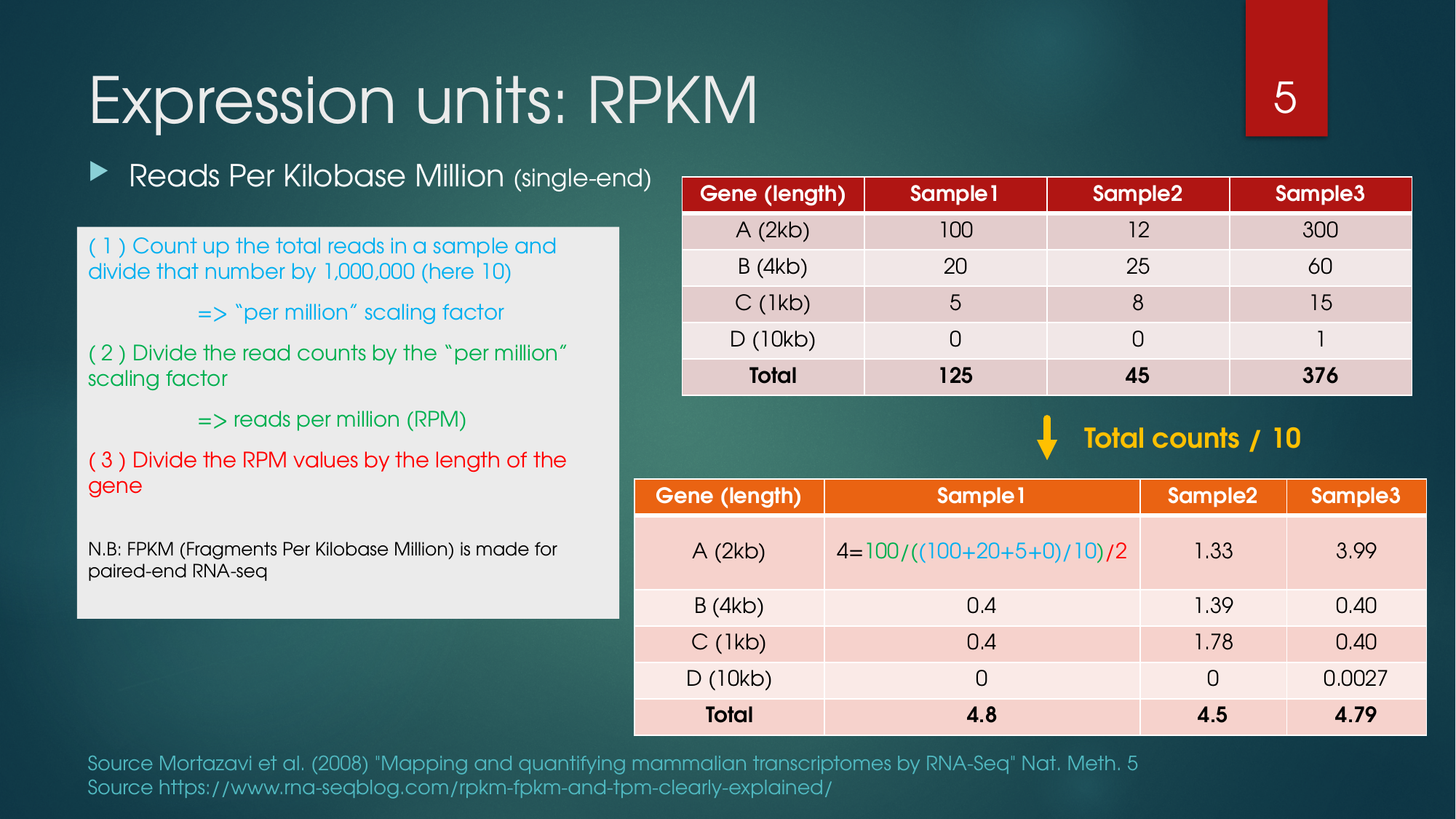

5
# Expression units: RPKM
Reads Per Kilobase Million (single-end)
| Gene (length) | Sample1 | Sample2 | Sample3 |
| --- | --- | --- | --- |
| A (2kb) | 100 | 12 | 300 |
| B (4kb) | 20 | 25 | 60 |
| C (1kb) | 5 | 8 | 15 |
| D (10kb) | 0 | 0 | 1 |
| Total | 125 | 45 | 376 |
( 1 ) Count up the total reads in a sample and divide that number by 1,000,000 (here 10)
	=> “per million” scaling factor
( 2 ) Divide the read counts by the “per million” scaling factor
	=> reads per million (RPM)
( 3 ) Divide the RPM values by the length of the gene
N.B: FPKM (Fragments Per Kilobase Million) is made for paired-end RNA-seq
Total counts / 10
| Gene (length) | Sample1 | Sample2 | Sample3 |
| --- | --- | --- | --- |
| A (2kb) | 4=100/((100+20+5+0)/10)/2 | 1.33 | 3.99 |
| B (4kb) | 0.4 | 1.39 | 0.40 |
| C (1kb) | 0.4 | 1.78 | 0.40 |
| D (10kb) | 0 | 0 | 0.0027 |
| Total | 4.8 | 4.5 | 4.79 |
Source Mortazavi et al. (2008) "Mapping and quantifying mammalian transcriptomes by RNA-Seq" Nat. Meth. 5
Source https://www.rna-seqblog.com/rpkm-fpkm-and-tpm-clearly-explained/